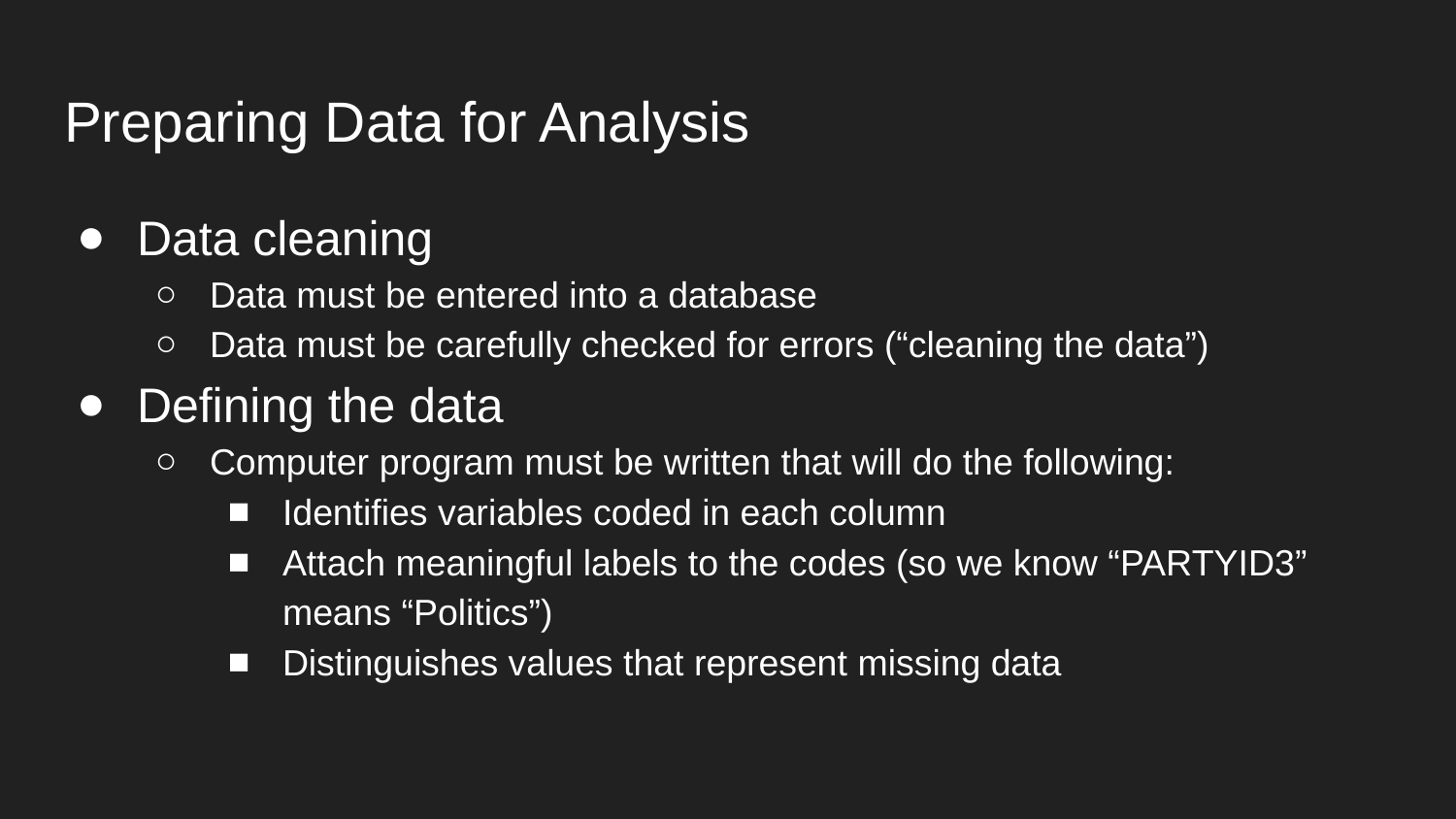

# Preparing Data for Analysis
Data cleaning
Data must be entered into a database
Data must be carefully checked for errors (“cleaning the data”)
Defining the data
Computer program must be written that will do the following:
Identifies variables coded in each column
Attach meaningful labels to the codes (so we know “PARTYID3” means “Politics”)
Distinguishes values that represent missing data